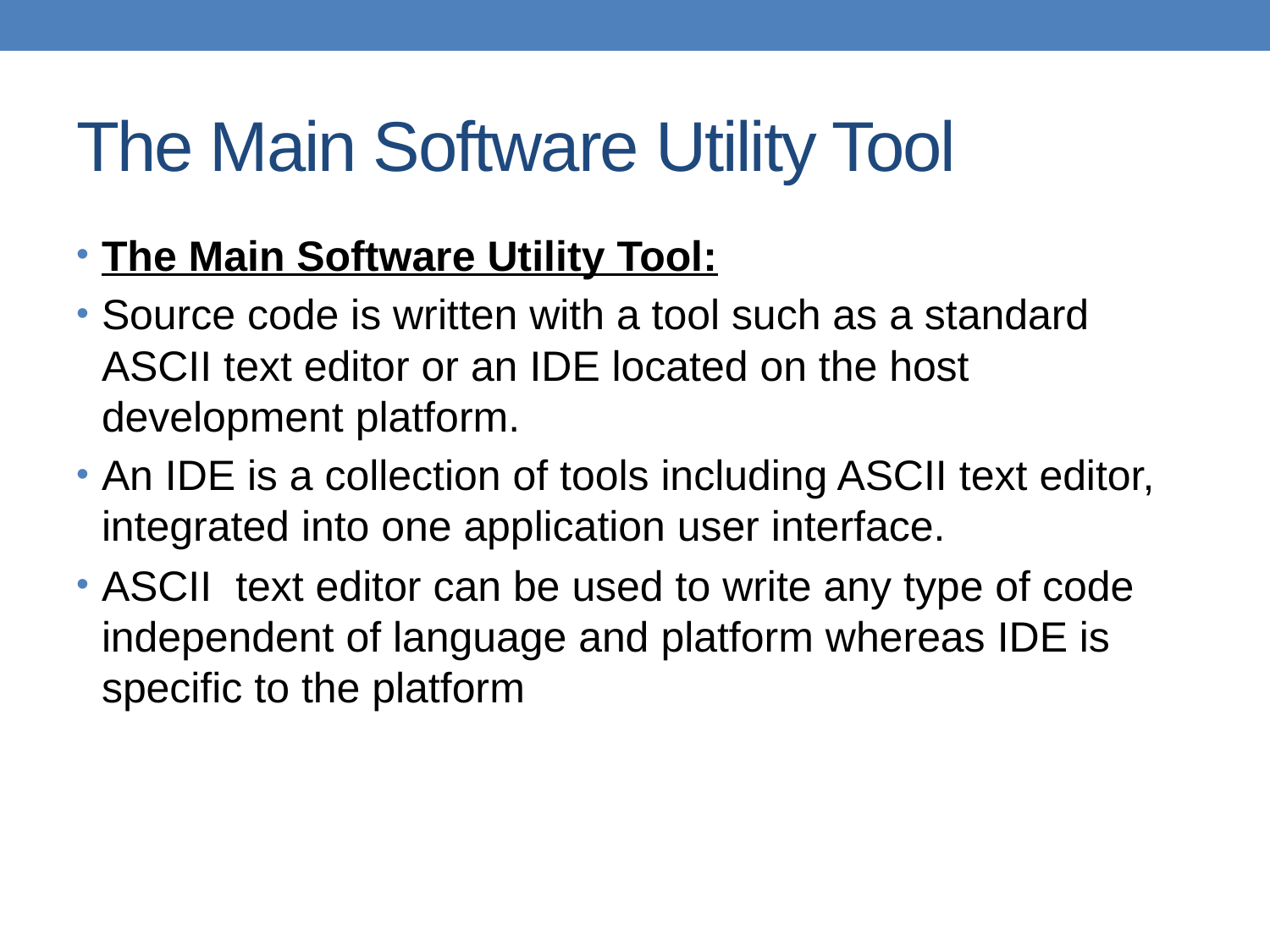

# The Main Software Utility Tool
The Main Software Utility Tool:
Source code is written with a tool such as a standard ASCII text editor or an IDE located on the host development platform.
An IDE is a collection of tools including ASCII text editor, integrated into one application user interface.
ASCII  text editor can be used to write any type of code independent of language and platform whereas IDE is specific to the platform